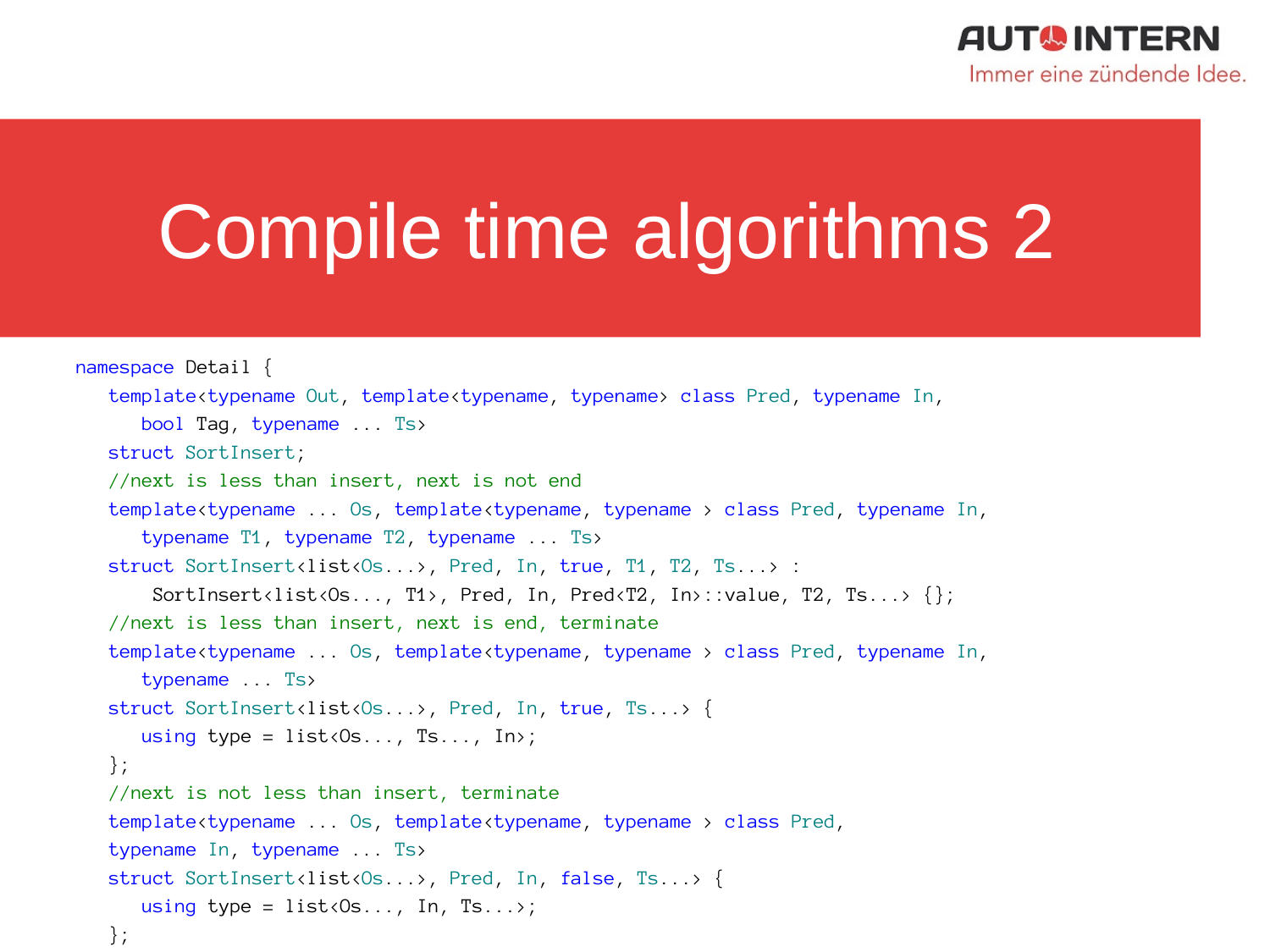

# Compile time algorithms 2
namespace Detail {
   template<typename Out, template<typename, typename> class Pred, typename In,
      bool Tag, typename ... Ts>
   struct SortInsert;
   //next is less than insert, next is not end
   template<typename ... Os, template<typename, typename > class Pred, typename In,
      typename T1, typename T2, typename ... Ts>
   struct SortInsert<list<Os...>, Pred, In, true, T1, T2, Ts...> :
       SortInsert<list<Os..., T1>, Pred, In, Pred<T2, In>::value, T2, Ts...> {};
   //next is less than insert, next is end, terminate
   template<typename ... Os, template<typename, typename > class Pred, typename In,
      typename ... Ts>
   struct SortInsert<list<Os...>, Pred, In, true, Ts...> {
      using type = list<Os..., Ts..., In>;
   };
   //next is not less than insert, terminate
   template<typename ... Os, template<typename, typename > class Pred,
   typename In, typename ... Ts>
   struct SortInsert<list<Os...>, Pred, In, false, Ts...> {
      using type = list<Os..., In, Ts...>;
   };